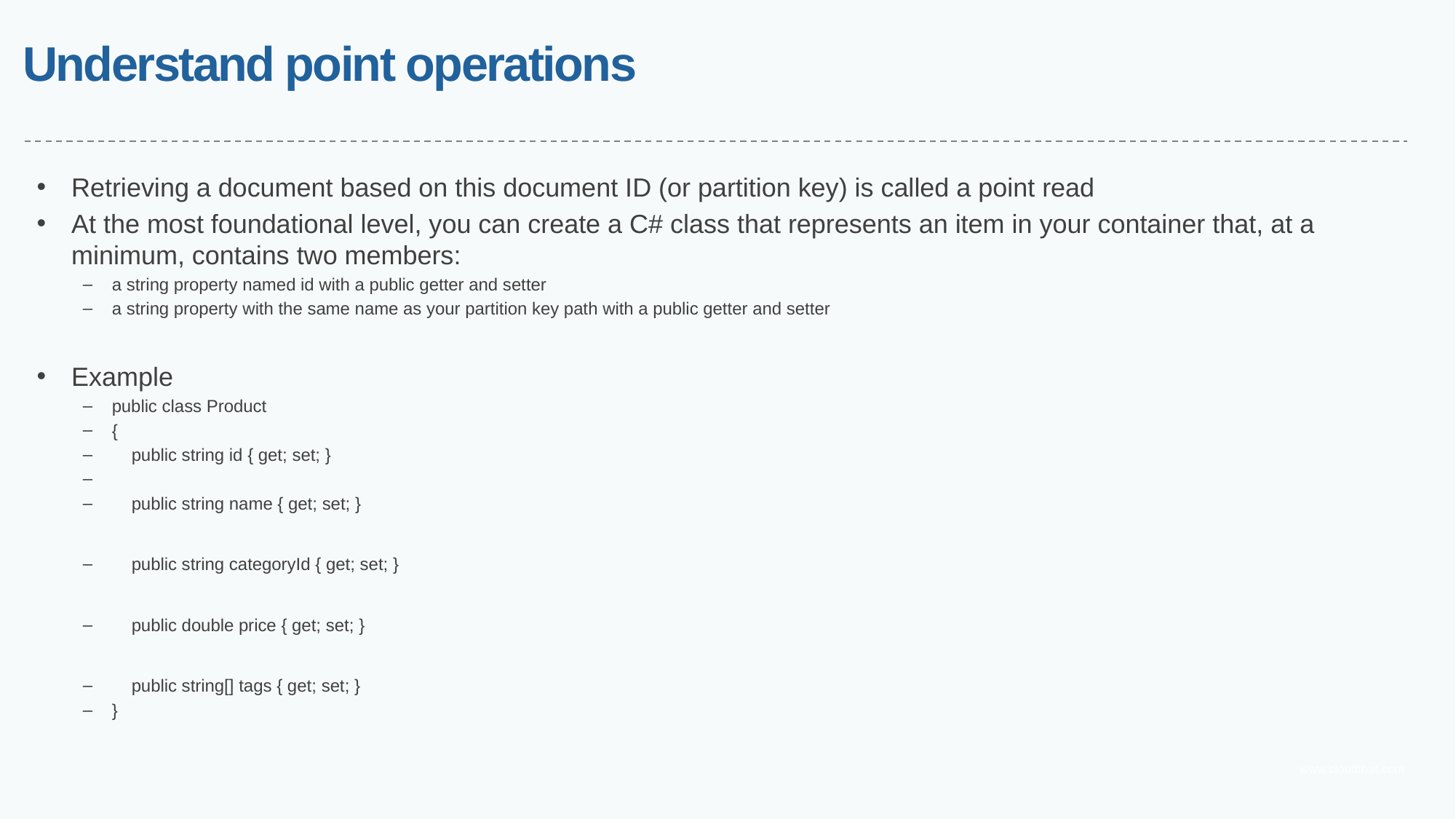

# Understand point operations
Retrieving a document based on this document ID (or partition key) is called a point read
At the most foundational level, you can create a C# class that represents an item in your container that, at a minimum, contains two members:
a string property named id with a public getter and setter
a string property with the same name as your partition key path with a public getter and setter

Example
public class Product
{
    public string id { get; set; }

    public string name { get; set; }

    public string categoryId { get; set; }

    public double price { get; set; }

    public string[] tags { get; set; }
}